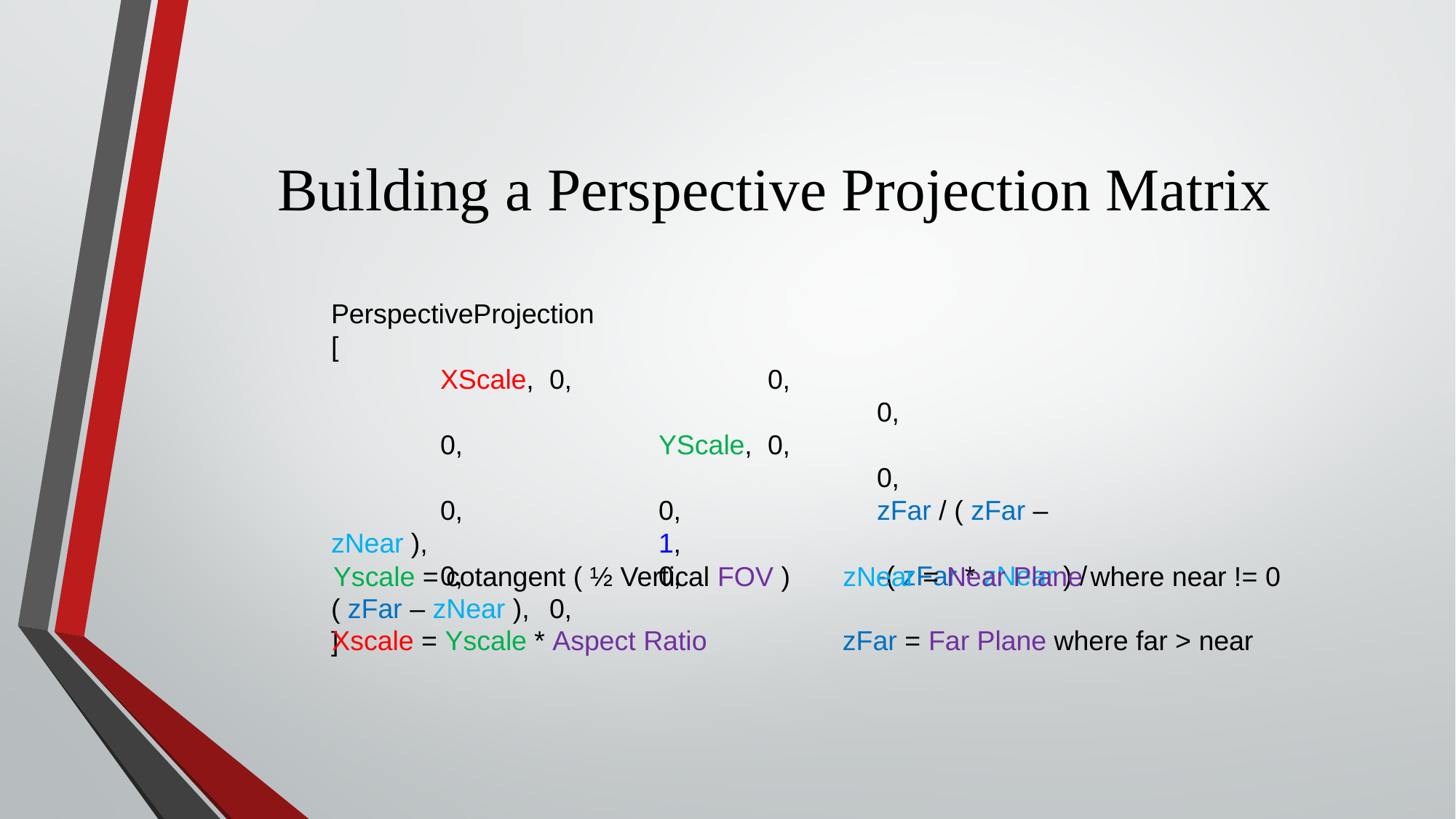

# Building a Perspective Projection Matrix
PerspectiveProjection
[
	XScale, 	0, 		0, 								0,
	0, 		YScale, 	0, 								0,
	0, 		0, 		zFar / ( zFar – zNear ), 			1,
	0, 		0, 		-( zFar * zNear ) / ( zFar – zNear ),	0,
]
Yscale = cotangent ( ½ Vertical FOV )
zNear = Near Plane where near != 0
Xscale = Yscale * Aspect Ratio
zFar = Far Plane where far > near